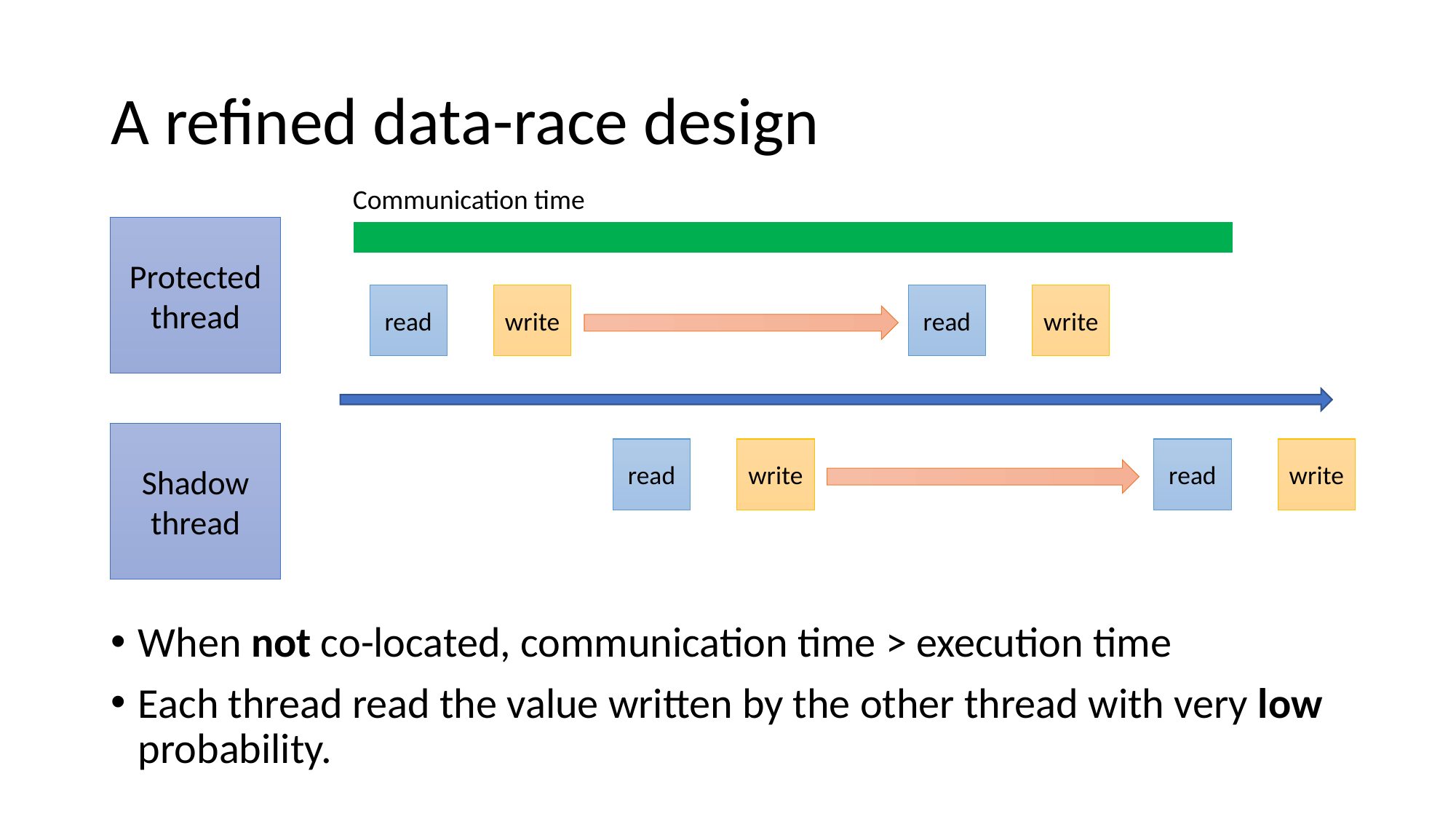

# A refined data-race design

Communication time
Protected thread

read
write
read
write

Shadow thread
read
write
read
write
When not co-located, communication time > execution time
Each thread read the value written by the other thread with very low probability.